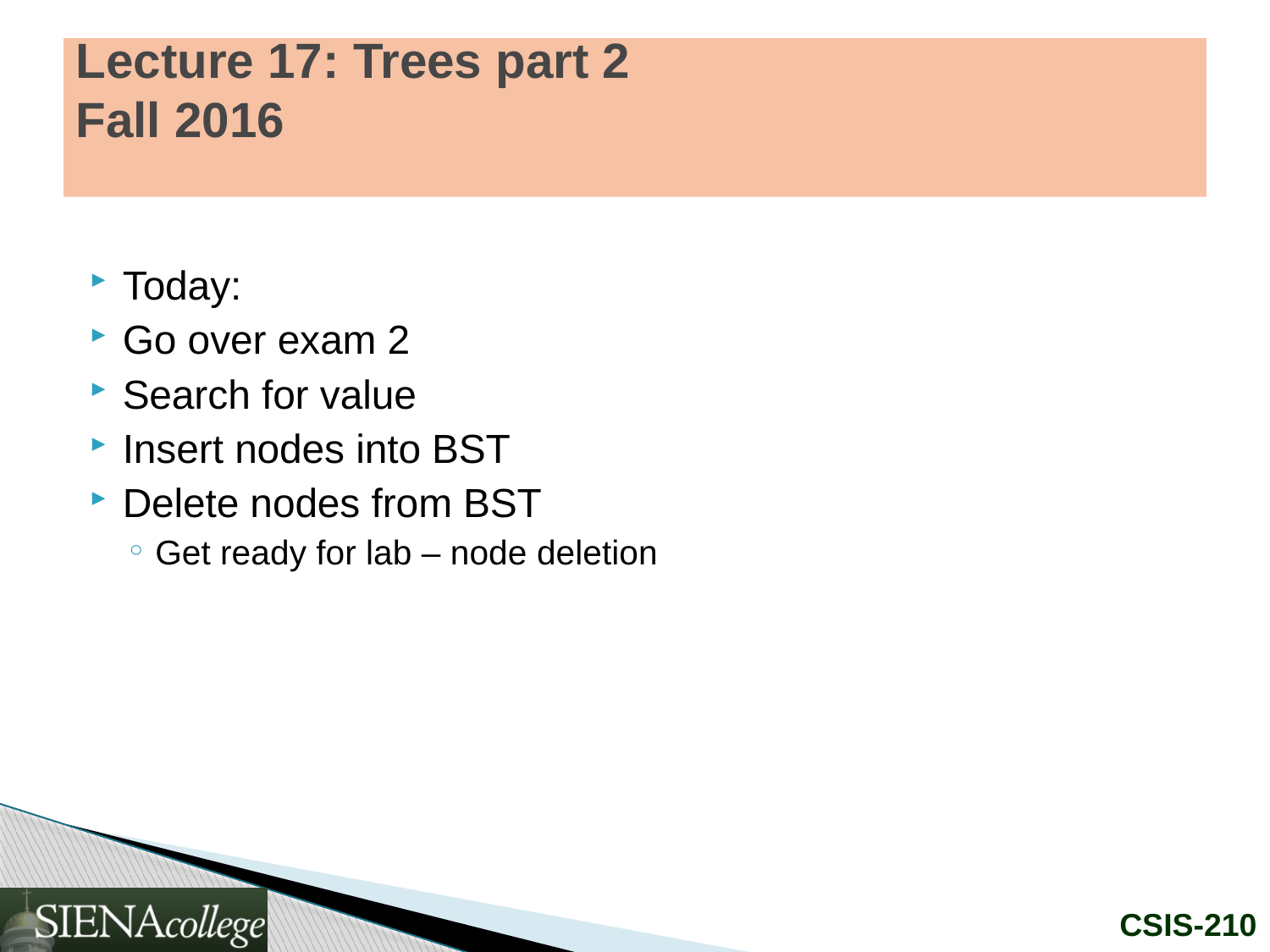

# Lecture 17: Trees part 2 Fall 2016

Today:
Go over exam 2
Search for value
Insert nodes into BST
Delete nodes from BST
Get ready for lab – node deletion